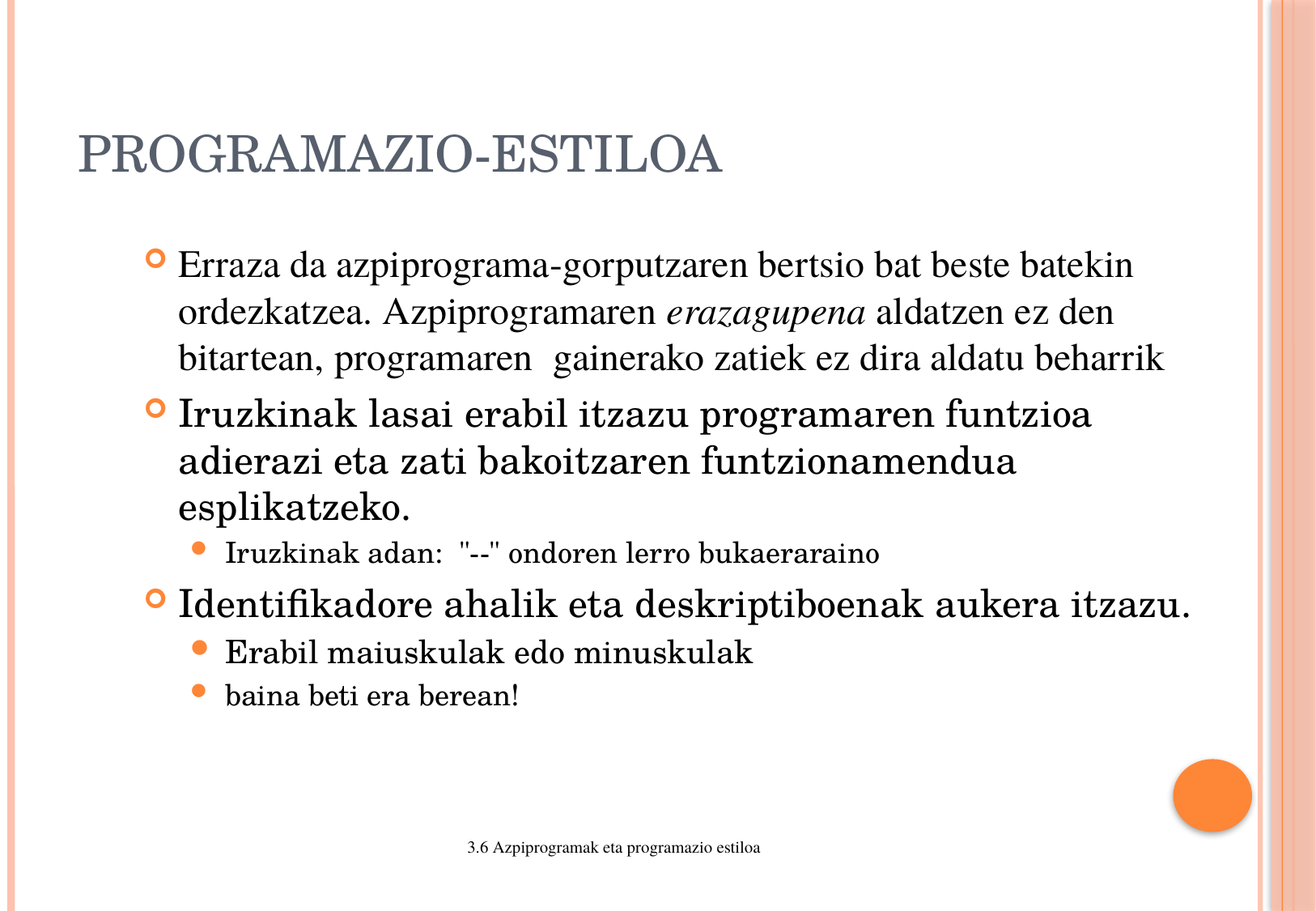

# Programazio-estiloa
Erraza da azpiprograma-gorputzaren bertsio bat beste batekin ordezkatzea. Azpiprogramaren erazagupena aldatzen ez den bitartean, programaren  gainerako zatiek ez dira aldatu beharrik
Iruzkinak lasai erabil itzazu programaren funtzioa adierazi eta zati bakoitzaren funtzionamendua esplikatzeko.
Iruzkinak adan:  "--" ondoren lerro bukaeraraino
Identifikadore ahalik eta deskriptiboenak aukera itzazu.
Erabil maiuskulak edo minuskulak
baina beti era berean!
3.6 Azpiprogramak eta programazio estiloa